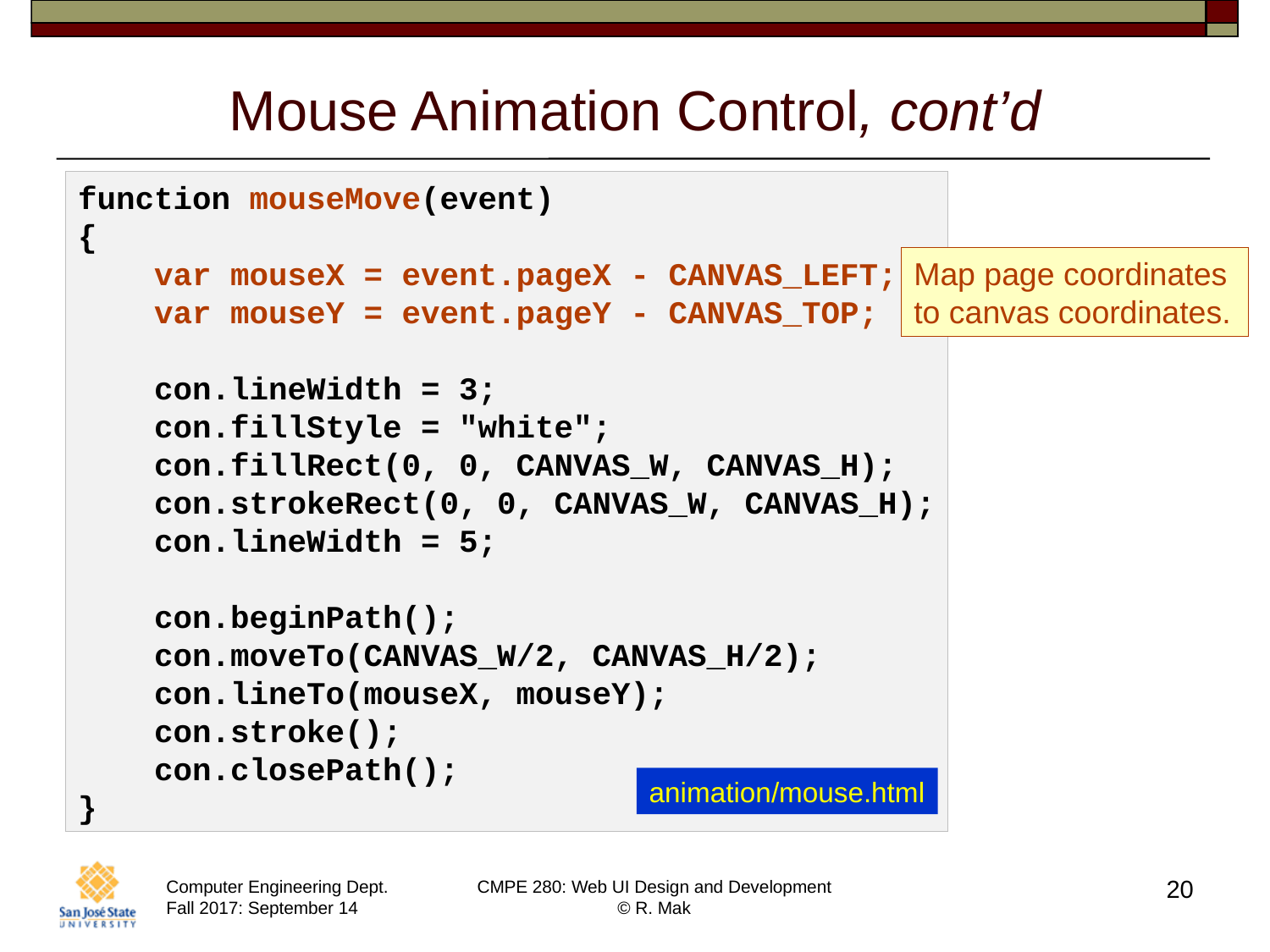

# Mouse Animation Control, cont’d
function mouseMove(event)
{
    var mouseX = event.pageX - CANVAS_LEFT;
    var mouseY = event.pageY - CANVAS_TOP;

    con.lineWidth = 3;
    con.fillStyle = "white";
    con.fillRect(0, 0, CANVAS_W, CANVAS_H);
    con.strokeRect(0, 0, CANVAS_W, CANVAS_H);
    con.lineWidth = 5;

    con.beginPath();
    con.moveTo(CANVAS_W/2, CANVAS_H/2);
    con.lineTo(mouseX, mouseY);
    con.stroke();
    con.closePath();
}
Map page coordinates
to canvas coordinates.
animation/mouse.html
20